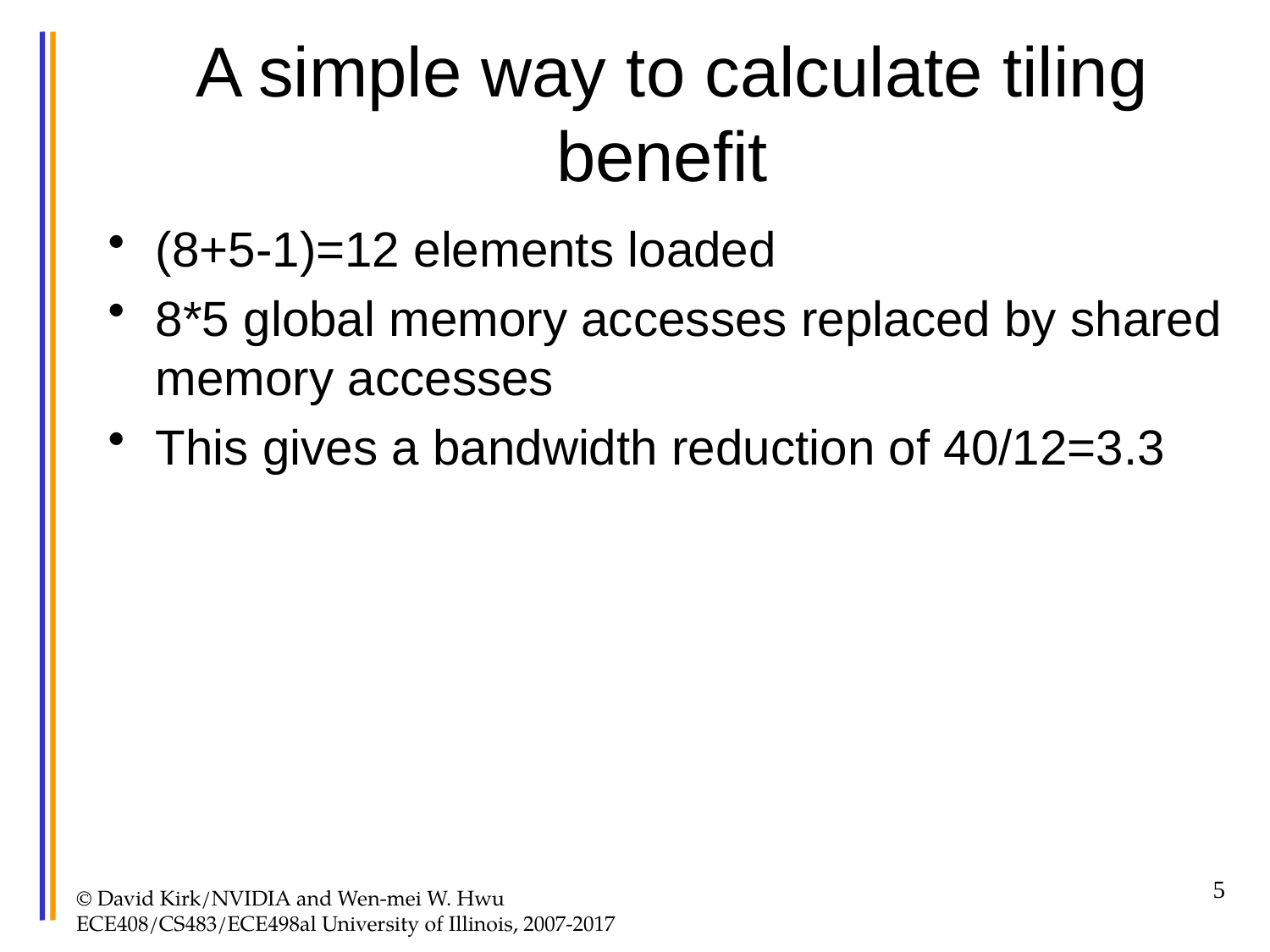

# A simple way to calculate tiling benefit
(8+5-1)=12 elements loaded
8*5 global memory accesses replaced by shared memory accesses
This gives a bandwidth reduction of 40/12=3.3

5
© David Kirk/NVIDIA and Wen-mei W. Hwu       ECE408/CS483/ECE498al University of Illinois, 2007-2017